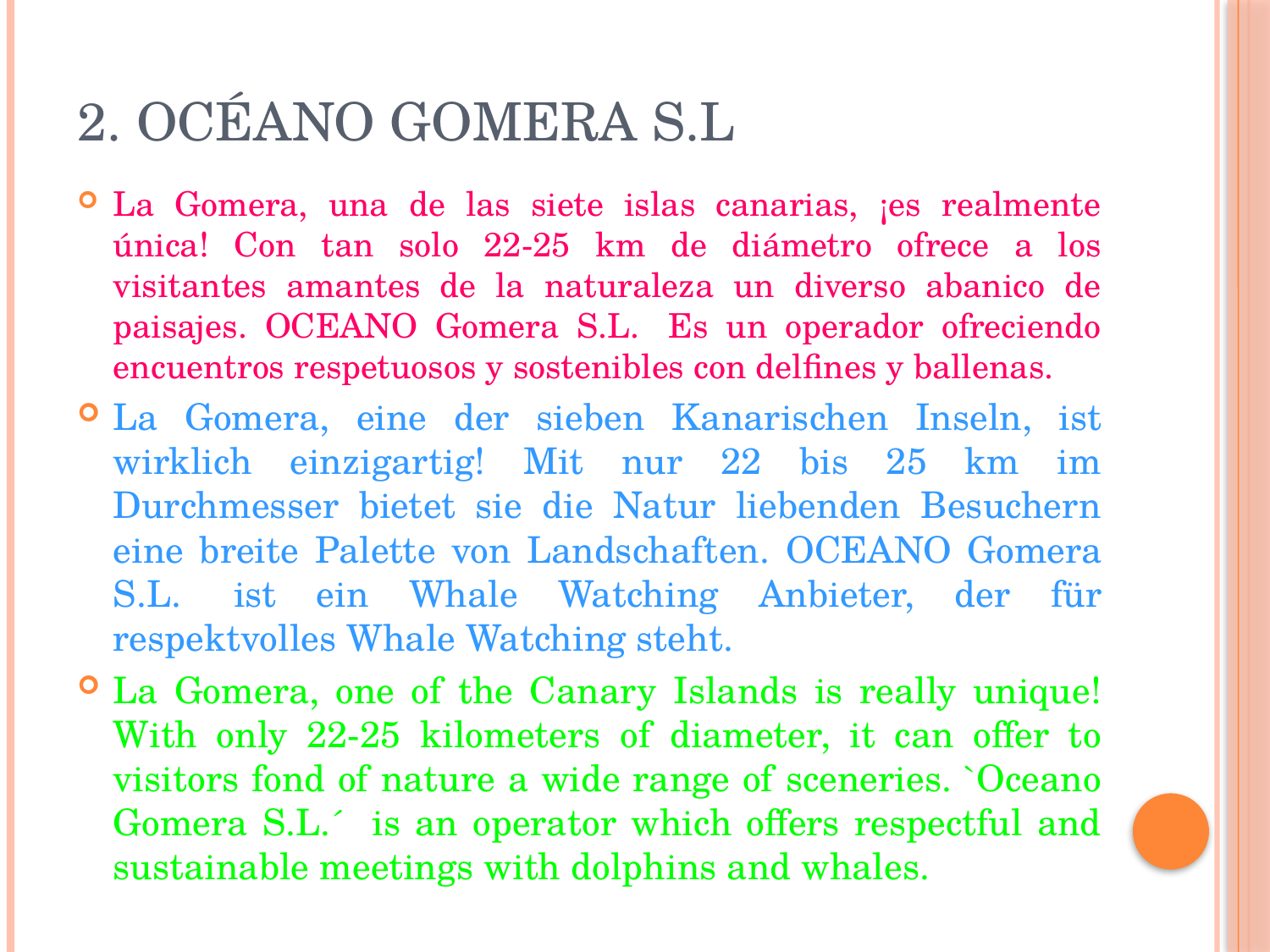

# 2. Océano Gomera S.L
La Gomera, una de las siete islas canarias, ¡es realmente única! Con tan solo 22-25 km de diámetro ofrece a los visitantes amantes de la naturaleza un diverso abanico de paisajes. OCEANO Gomera S.L.  Es un operador ofreciendo encuentros respetuosos y sostenibles con delfines y ballenas.
La Gomera, eine der sieben Kanarischen Inseln, ist wirklich einzigartig! Mit nur 22 bis 25 km im Durchmesser bietet sie die Natur liebenden Besuchern eine breite Palette von Landschaften. OCEANO Gomera S.L.  ist ein Whale Watching Anbieter, der für respektvolles Whale Watching steht.
La Gomera, one of the Canary Islands is really unique! With only 22-25 kilometers of diameter, it can offer to visitors fond of nature a wide range of sceneries. `Oceano Gomera S.L.´  is an operator which offers respectful and sustainable meetings with dolphins and whales.